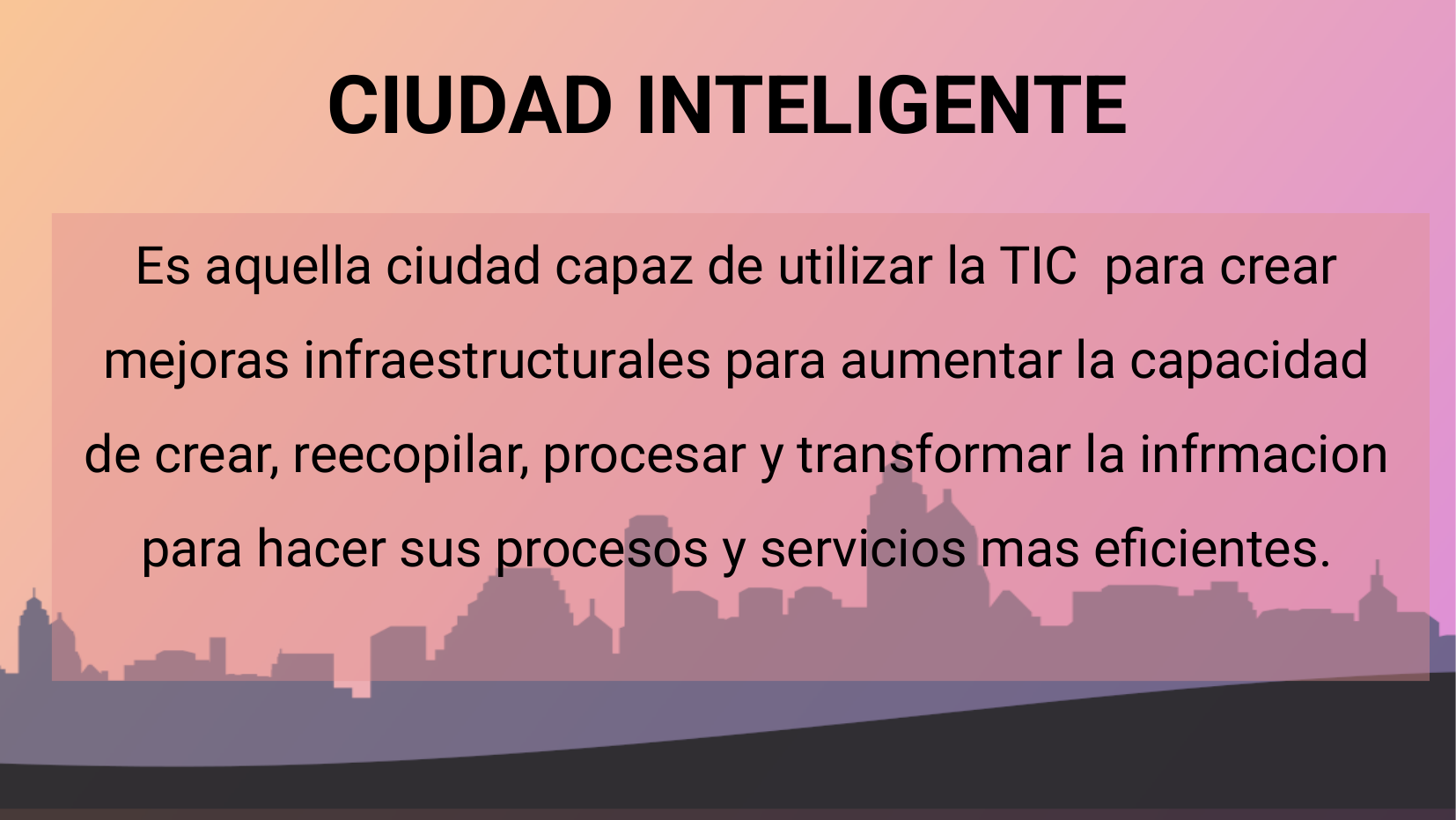

# CIUDAD INTELIGENTE
Es aquella ciudad capaz de utilizar la TIC  para crear mejoras infraestructurales para aumentar la capacidad de crear, reecopilar, procesar y transformar la infrmacion para hacer sus procesos y servicios mas eficientes.